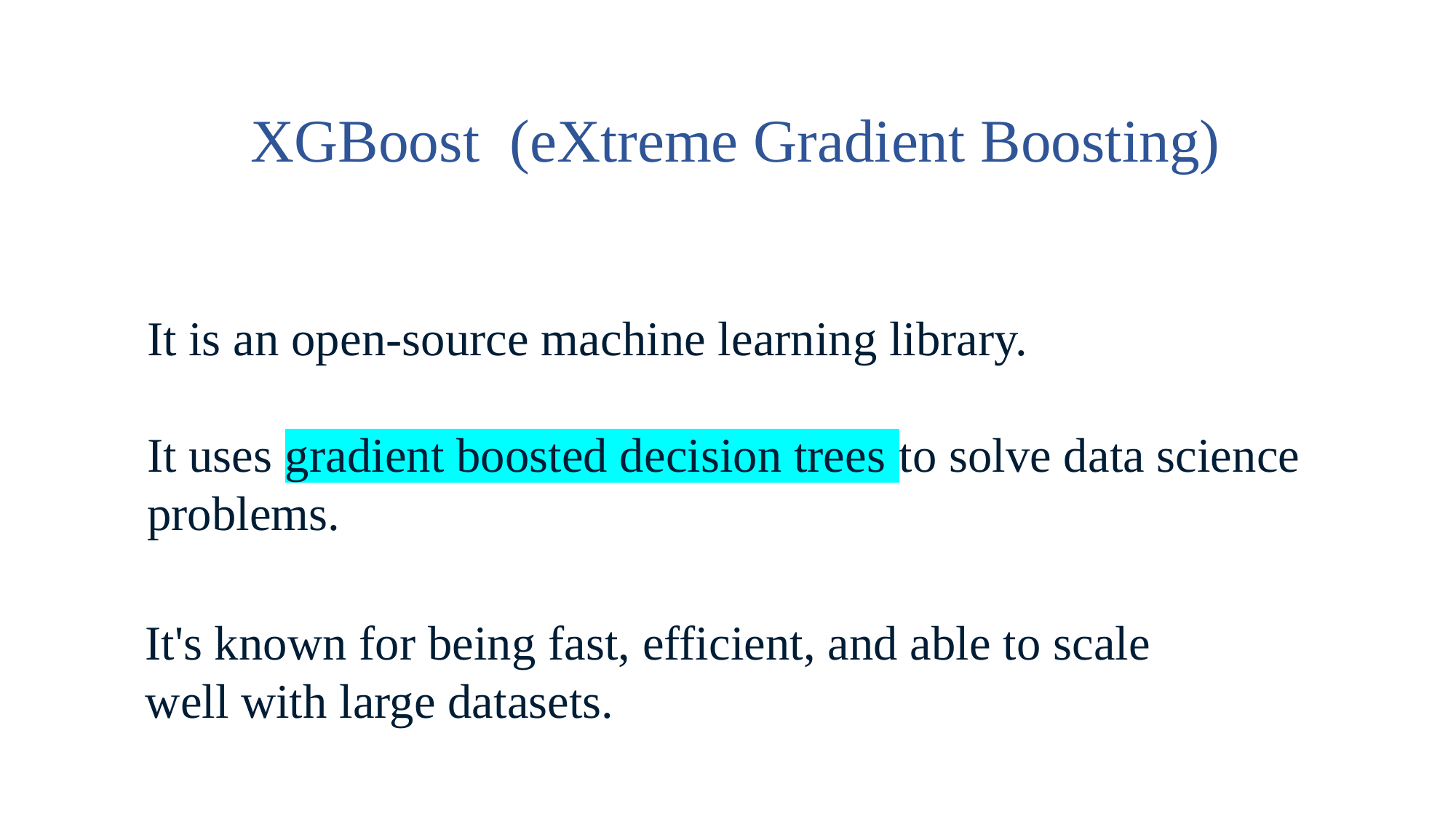

XGBoost  (eXtreme Gradient Boosting)
It is an open-source machine learning library.

It uses gradient boosted decision trees to solve data science problems.

It's known for being fast, efficient, and able to scale well with large datasets.